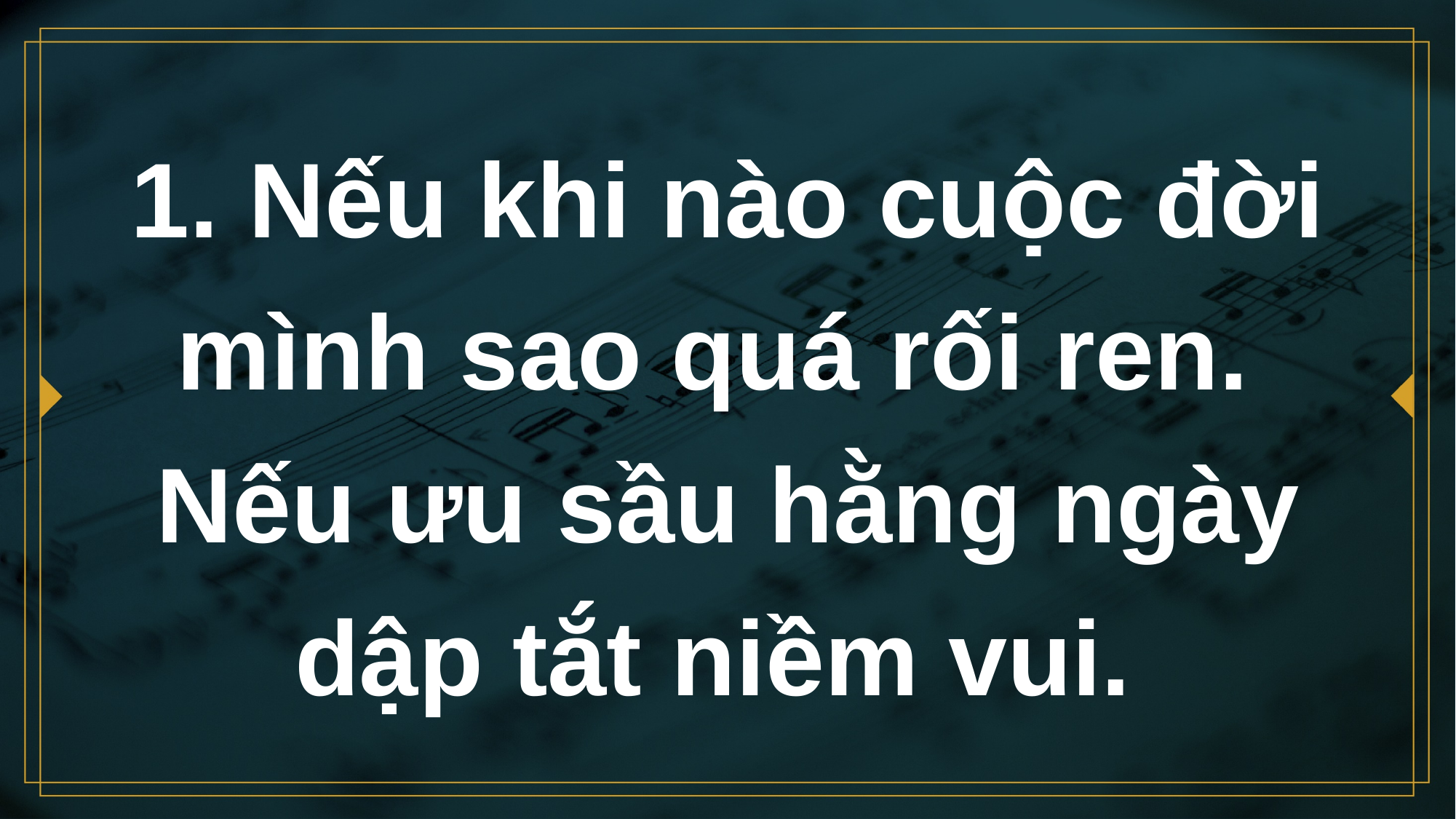

# 1. Nếu khi nào cuộc đời mình sao quá rối ren.
Nếu ưu sầu hằng ngày dập tắt niềm vui.